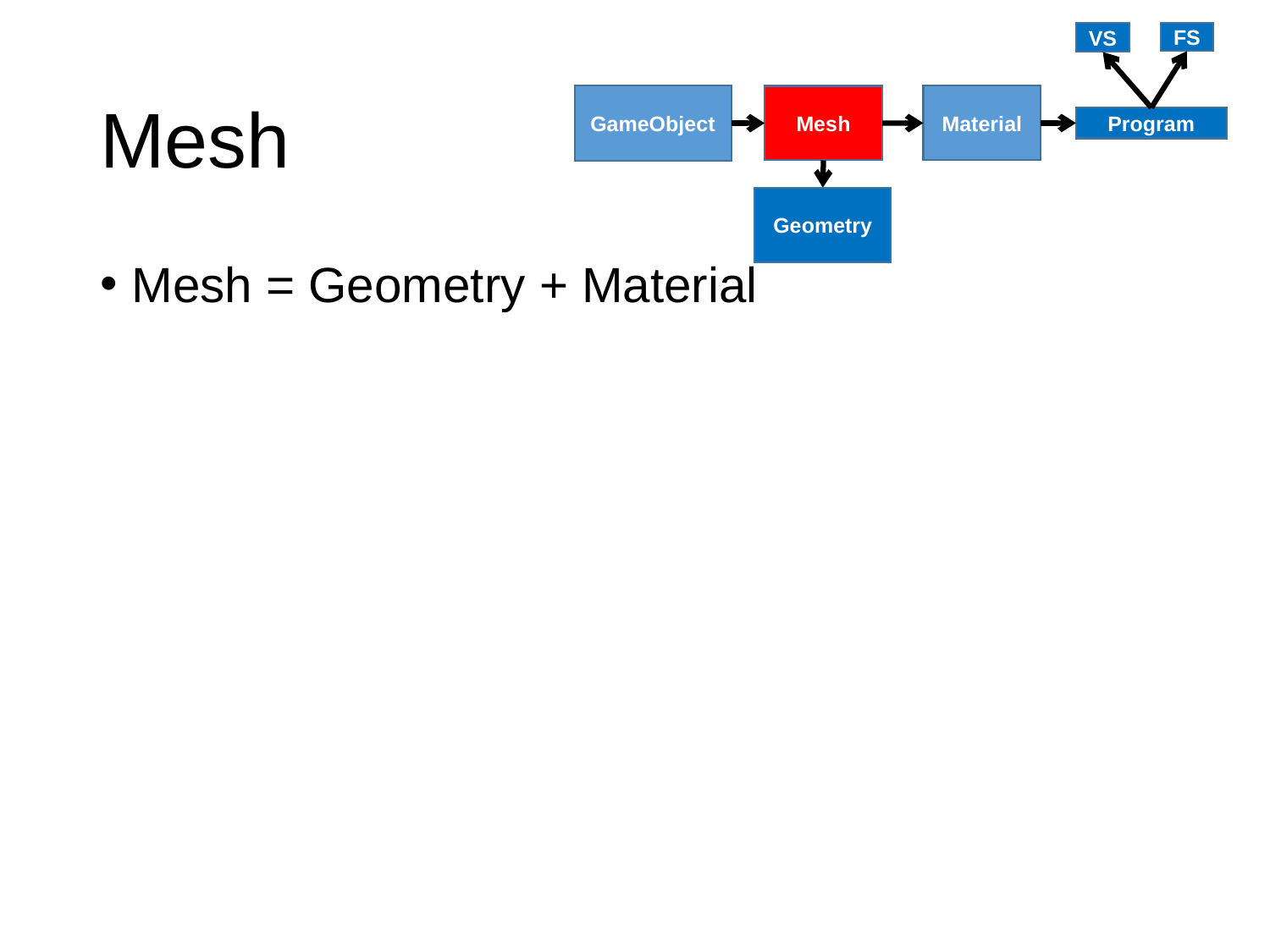

VS
FS
GameObject
Material
Mesh
Program
Geometry
# Mesh
Mesh = Geometry + Material